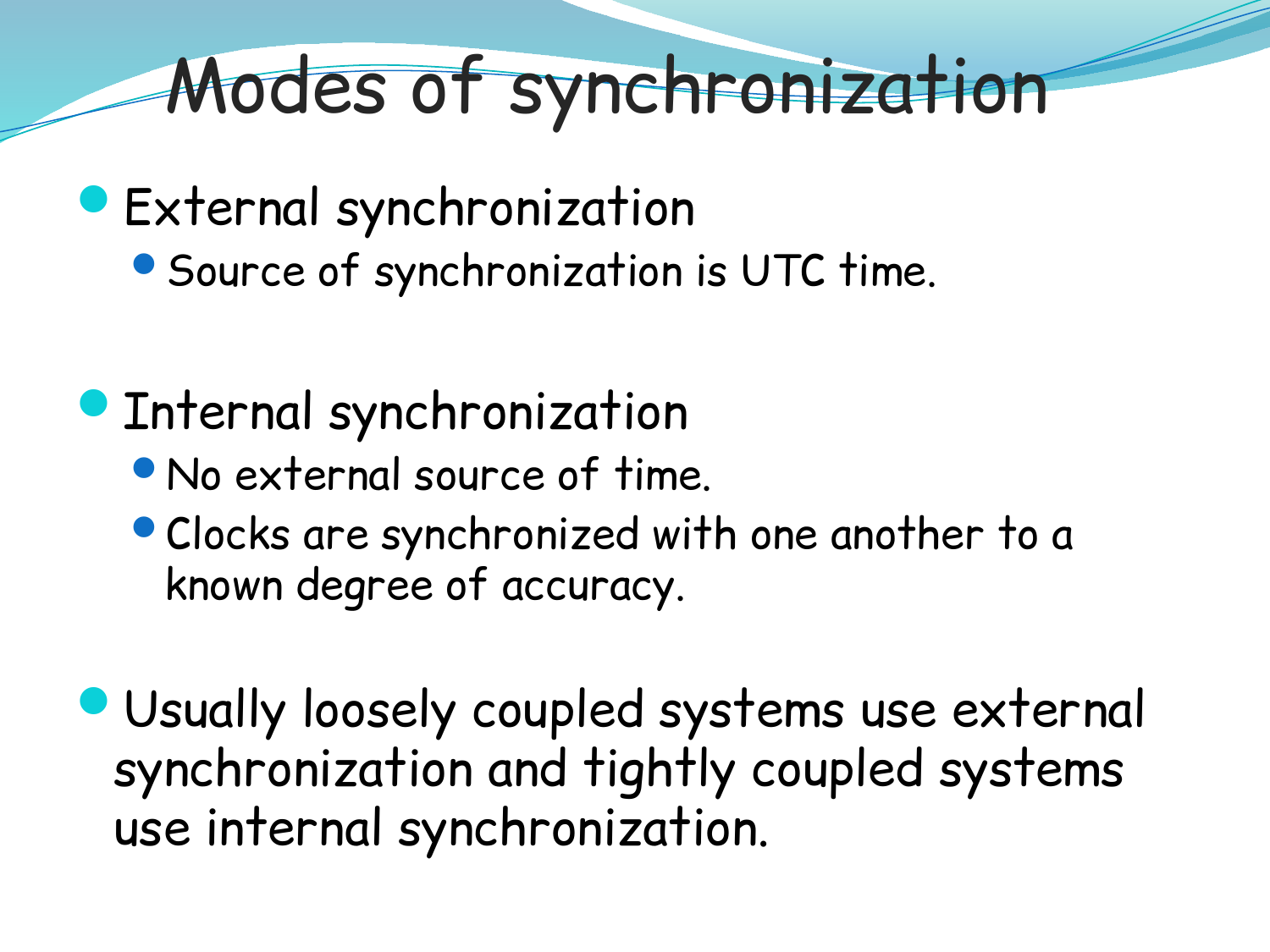

# Modes of synchronization
External synchronization
Source of synchronization is UTC time.

Internal synchronization
No external source of time.
Clocks are synchronized with one another to a known degree of accuracy.

Usually loosely coupled systems use external synchronization and tightly coupled systems use internal synchronization.